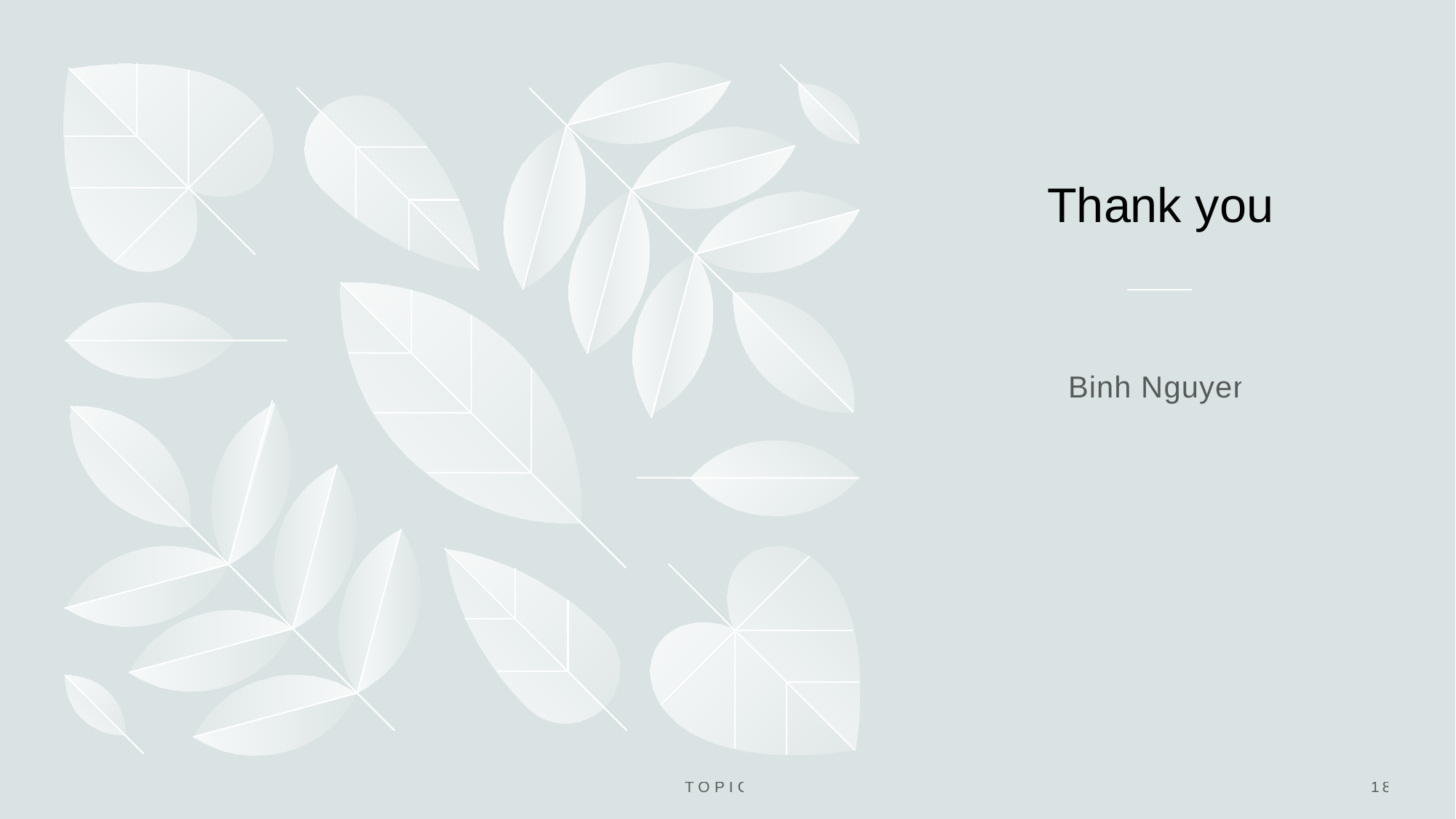

# Thank you
Binh Nguyen
Topic 2
18